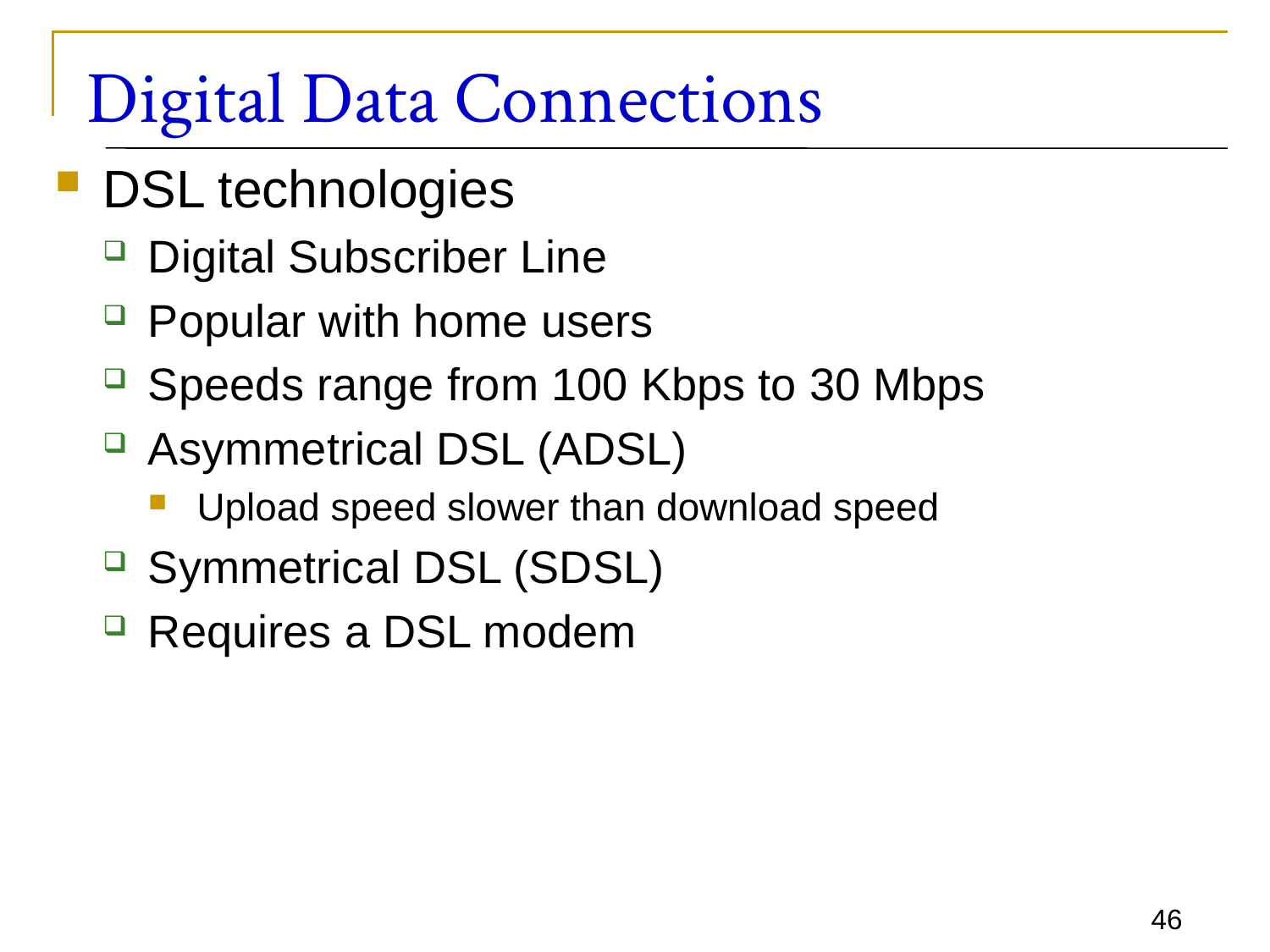

# Digital Data Connections
DSL technologies
Digital Subscriber Line
Popular with home users
Speeds range from 100 Kbps to 30 Mbps
Asymmetrical DSL (ADSL)
Upload speed slower than download speed
Symmetrical DSL (SDSL)
Requires a DSL modem